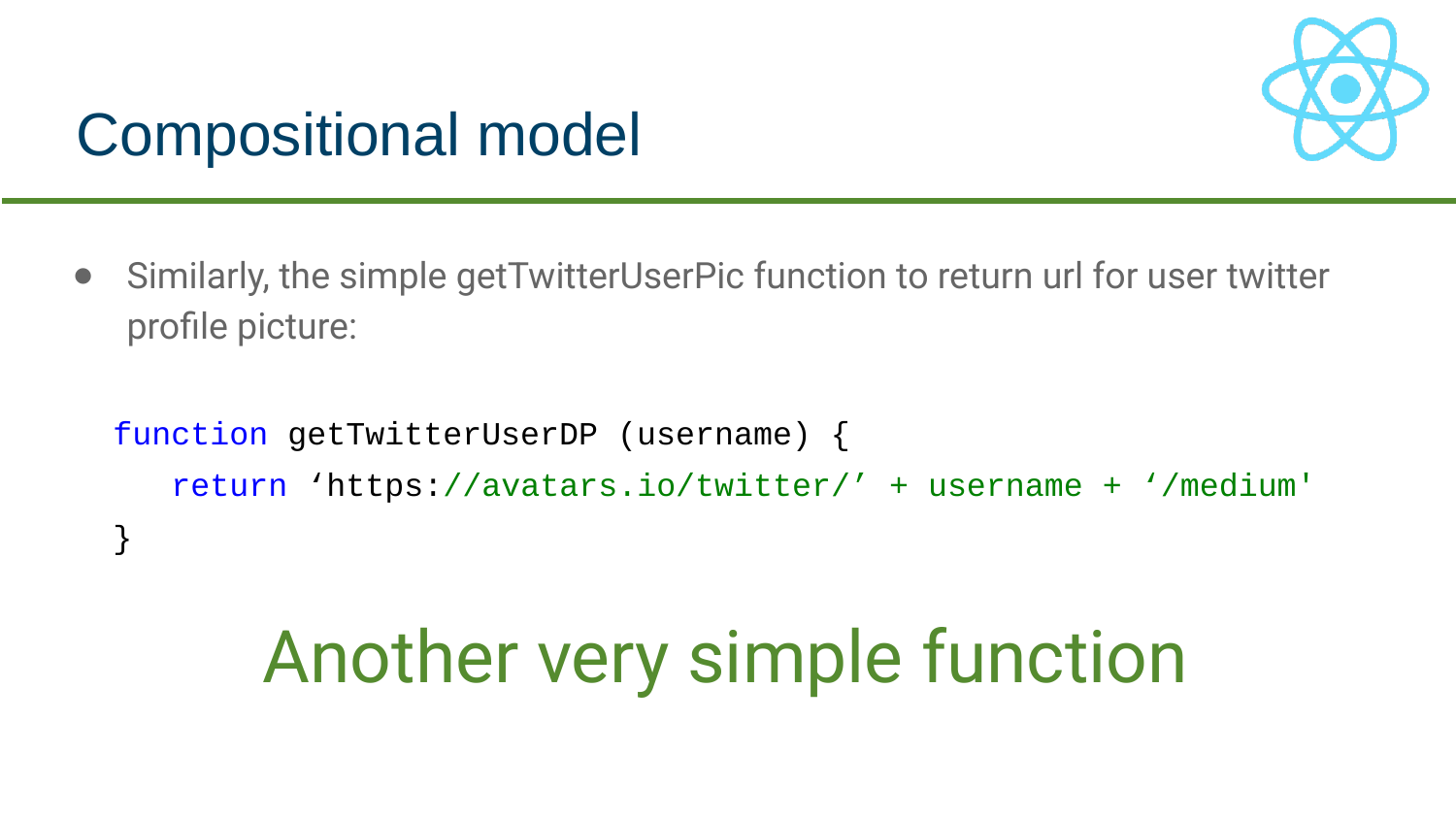

# Compositional model
Similarly, the simple getTwitterUserPic function to return url for user twitter profile picture:

function getTwitterUserDP (username) {
   return ‘https://avatars.io/twitter/’ + username + ‘/medium'
}

Another very simple function